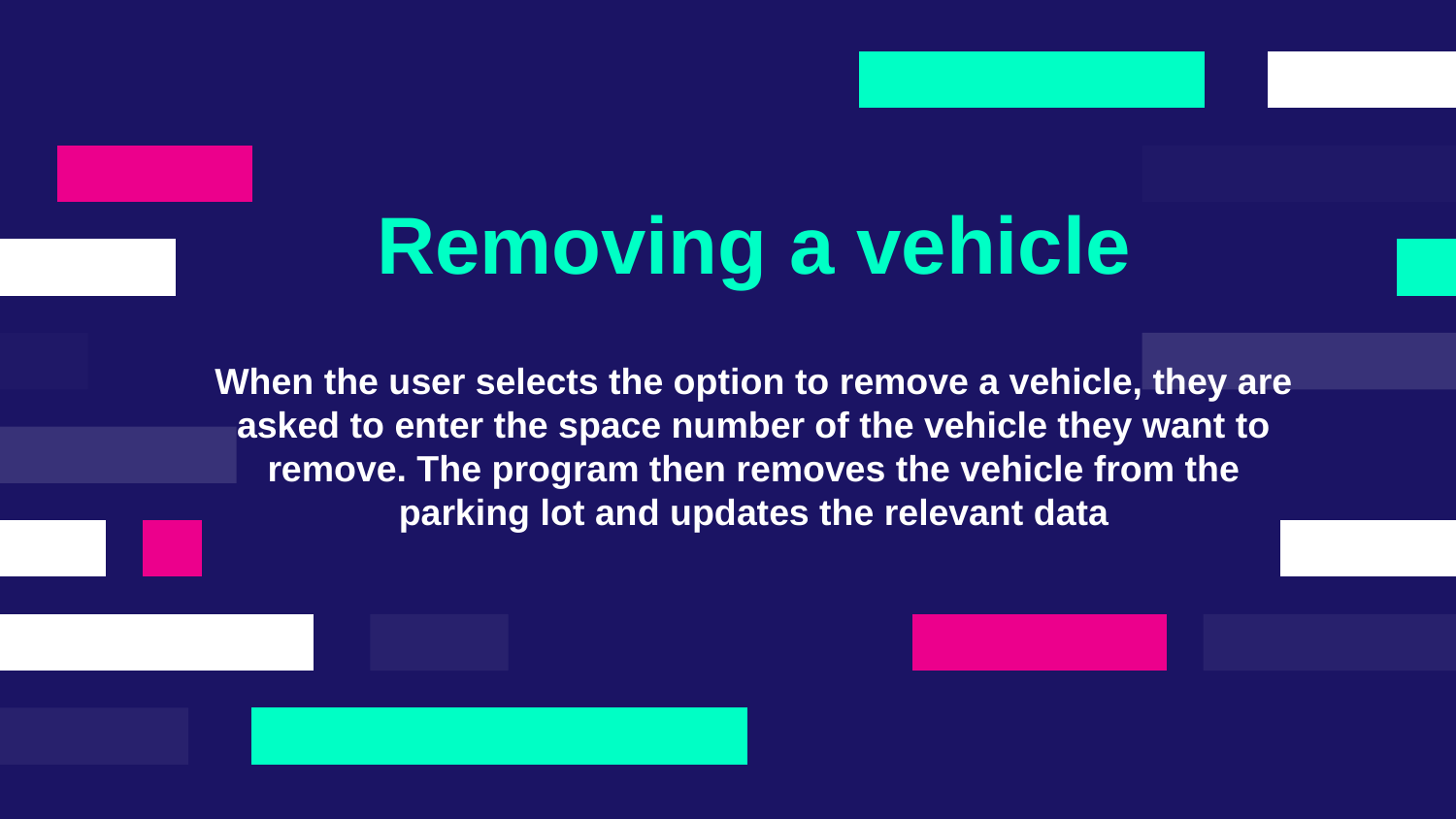

Removing a vehicle
# When the user selects the option to remove a vehicle, they are asked to enter the space number of the vehicle they want to remove. The program then removes the vehicle from the parking lot and updates the relevant data